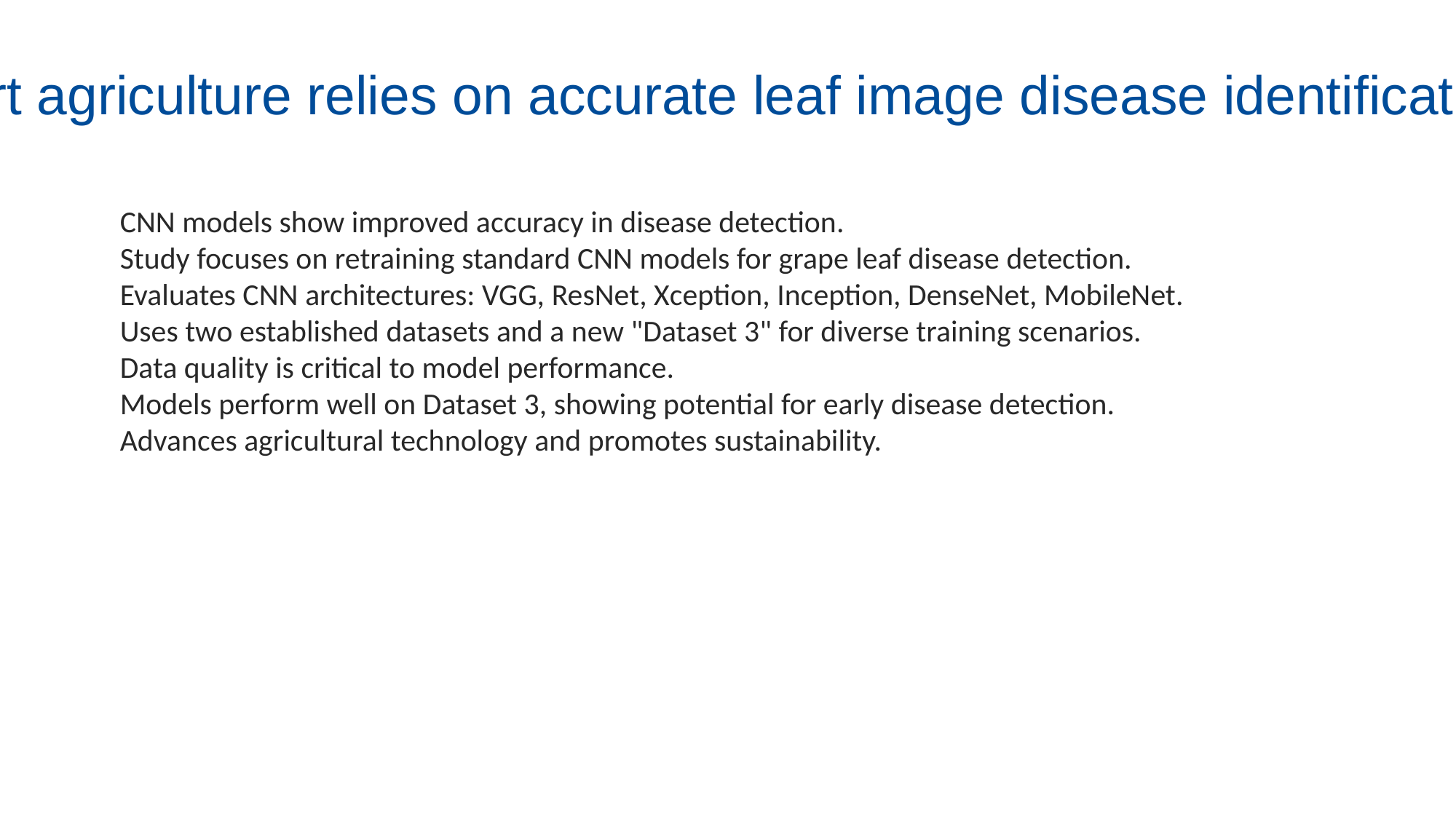

Smart agriculture relies on accurate leaf image disease identification.

CNN models show improved accuracy in disease detection.
Study focuses on retraining standard CNN models for grape leaf disease detection.
Evaluates CNN architectures: VGG, ResNet, Xception, Inception, DenseNet, MobileNet.
Uses two established datasets and a new "Dataset 3" for diverse training scenarios.
Data quality is critical to model performance.
Models perform well on Dataset 3, showing potential for early disease detection.
Advances agricultural technology and promotes sustainability.